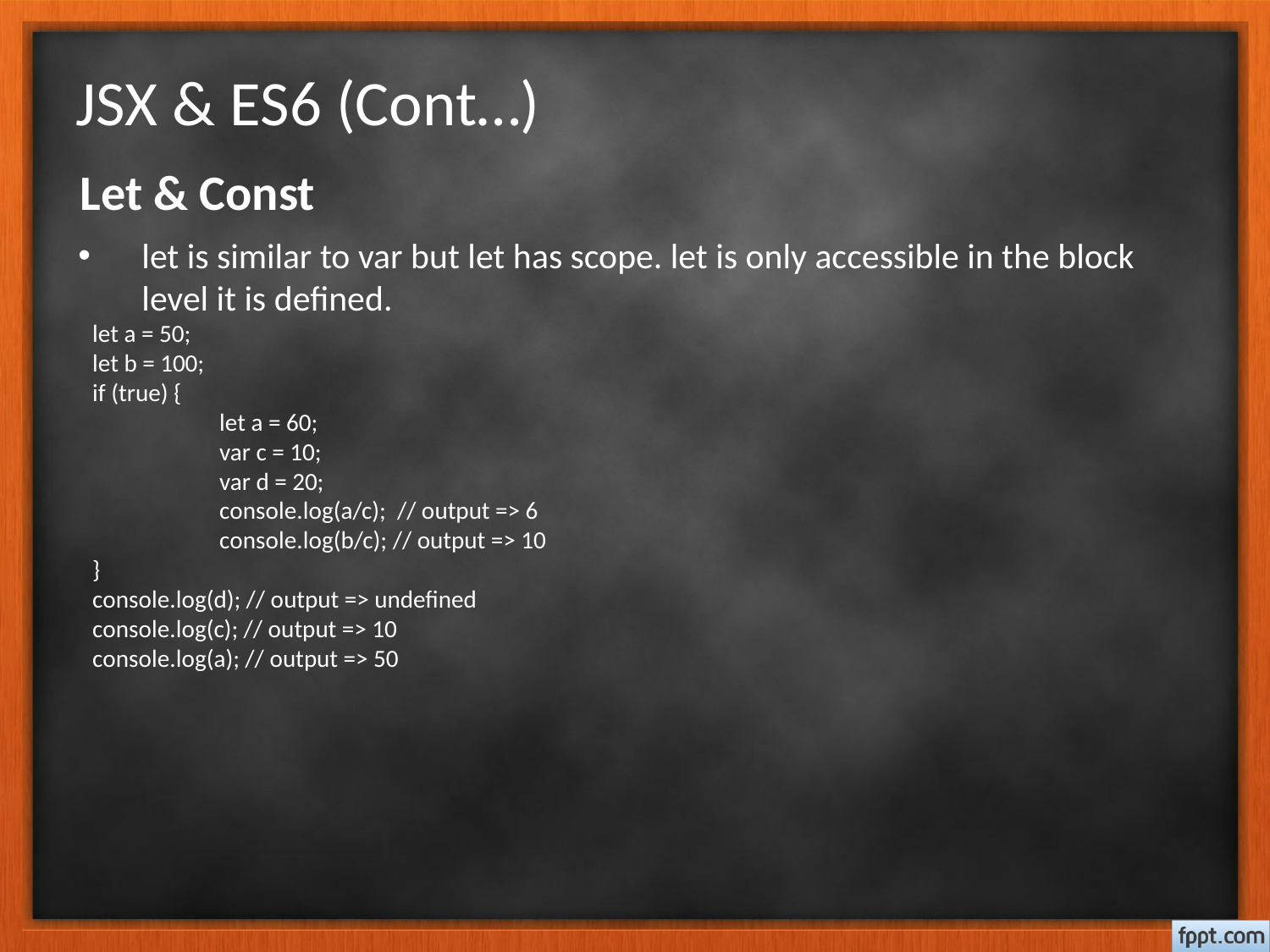

JSX & ES6 (Cont…)

Let & Const

let is similar to var but let has scope. let is only accessible in the block level it is defined.
let a = 50;
let b = 100;
if (true) {
	let a = 60;
	var c = 10;
	var d = 20;
	console.log(a/c);  // output => 6
	console.log(b/c); // output => 10
}
console.log(d); // output => undefined
console.log(c); // output => 10
console.log(a); // output => 50